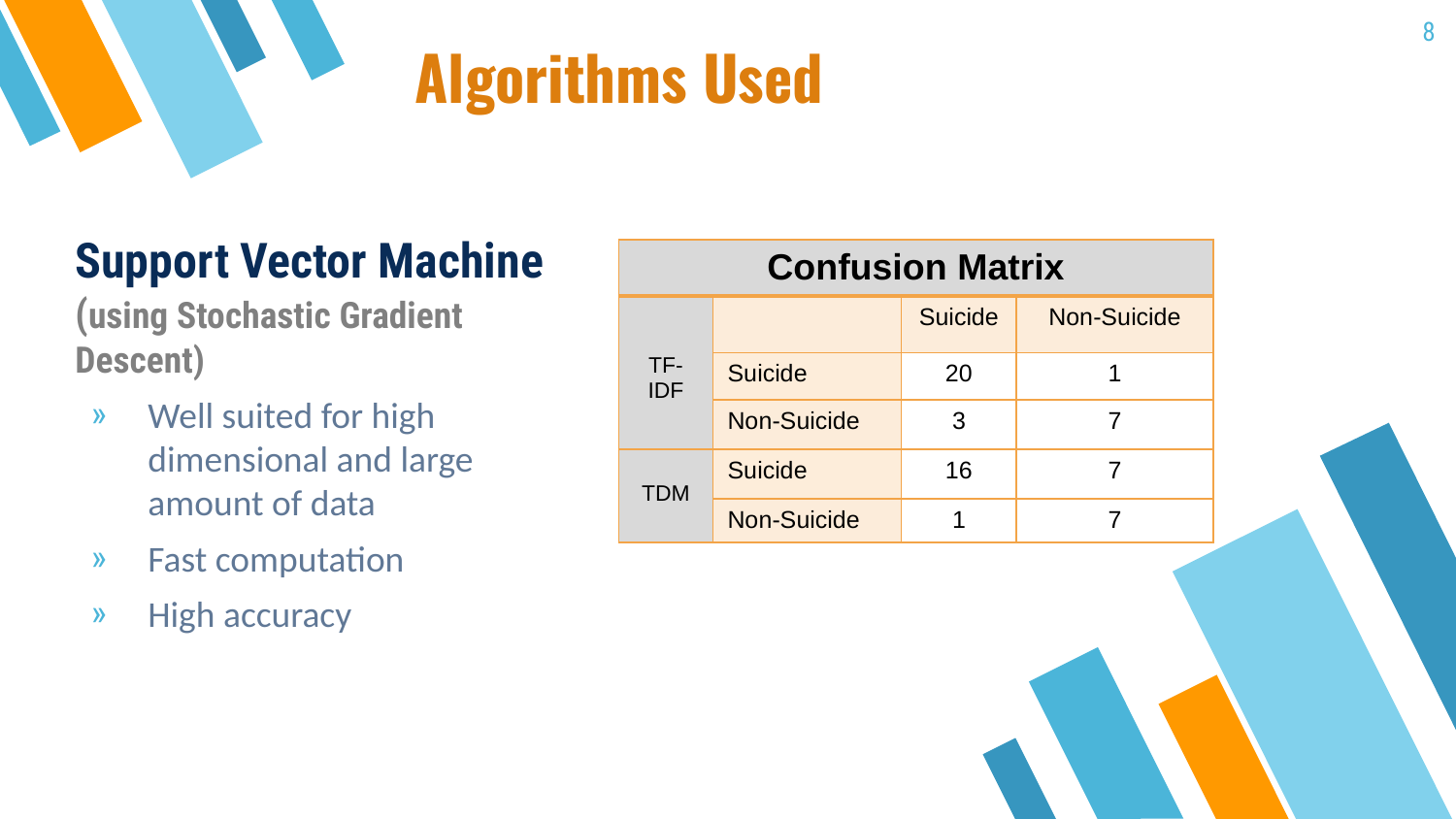

8
# Algorithms Used
Support Vector Machine
(using Stochastic Gradient Descent)
Well suited for high dimensional and large amount of data
Fast computation
High accuracy
| Confusion Matrix |  |  |  |
| --- | --- | --- | --- |
| TF-IDF |  | Suicide | Non-Suicide |
|  | Suicide | 20 | 1 |
|  | Non-Suicide | 3 | 7 |
| TDM | Suicide | 16 | 7 |
|  | Non-Suicide | 1 | 7 |